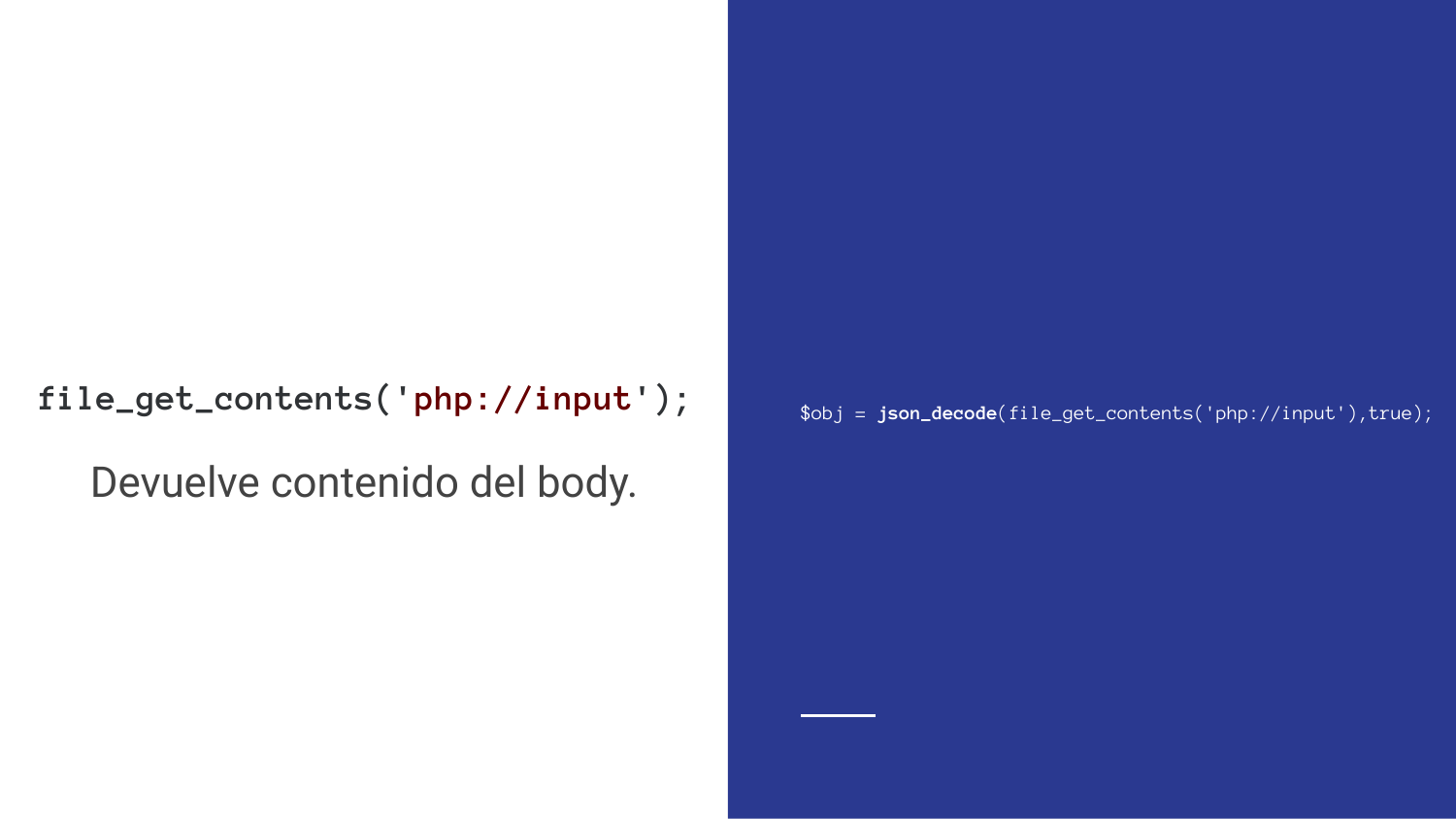

$obj = json_decode(file_get_contents('php://input'),true);
# file_get_contents('php://input');
Devuelve contenido del body.